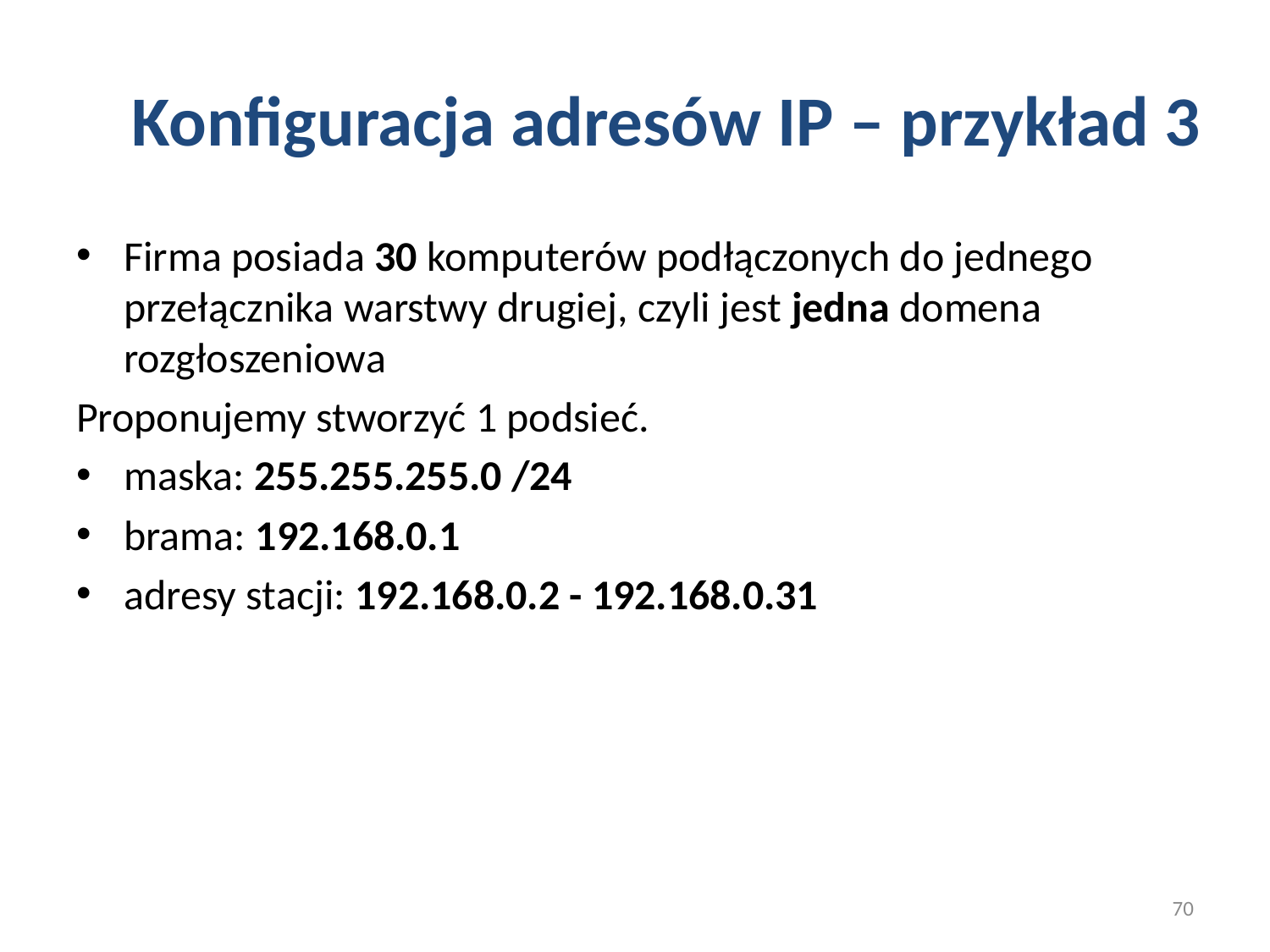

# Konfiguracja adresów IP – przykład 3
Firma posiada 30 komputerów podłączonych do jednego przełącznika warstwy drugiej, czyli jest jedna domena rozgłoszeniowa
Proponujemy stworzyć 1 podsieć.
maska: 255.255.255.0 /24
brama: 192.168.0.1
adresy stacji: 192.168.0.2 - 192.168.0.31
70